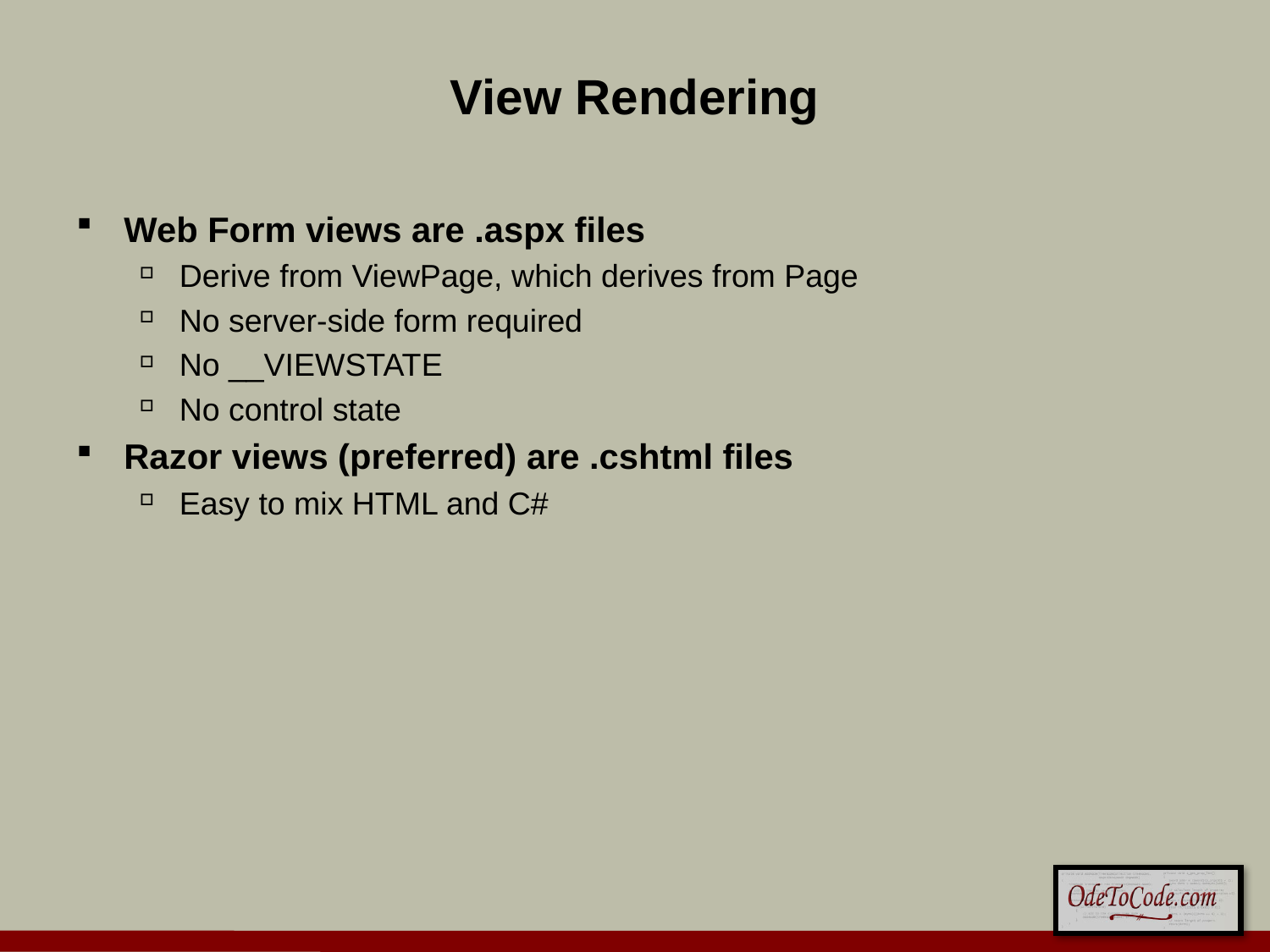

# View Rendering
Web Form views are .aspx files
Derive from ViewPage, which derives from Page
No server-side form required
No __VIEWSTATE
No control state
Razor views (preferred) are .cshtml files
Easy to mix HTML and C#